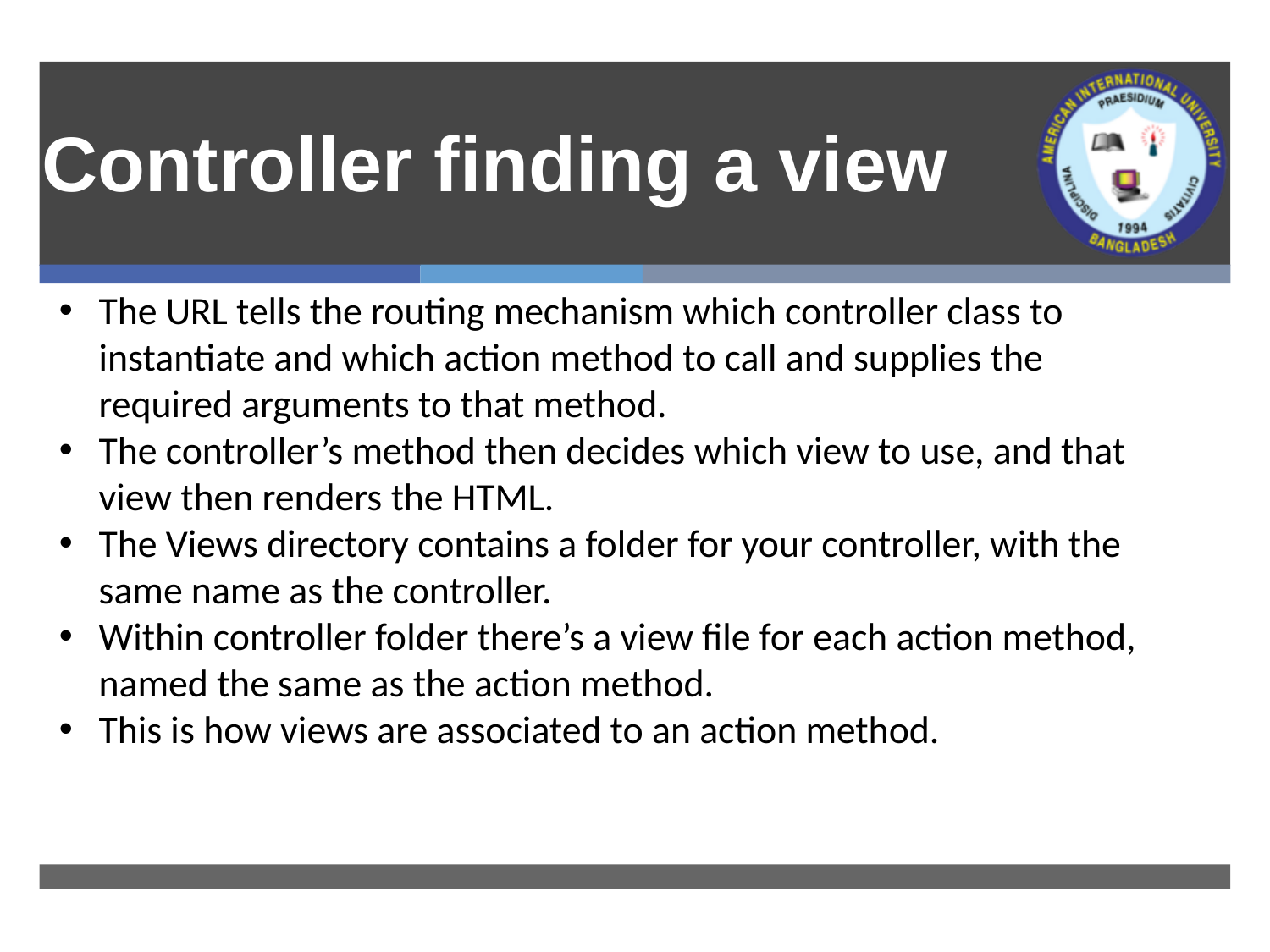

# Controller finding a view

The URL tells the routing mechanism which controller class to instantiate and which action method to call and supplies the required arguments to that method.
The controller’s method then decides which view to use, and that view then renders the HTML.
The Views directory contains a folder for your controller, with the same name as the controller.
Within controller folder there’s a view file for each action method, named the same as the action method.
This is how views are associated to an action method.